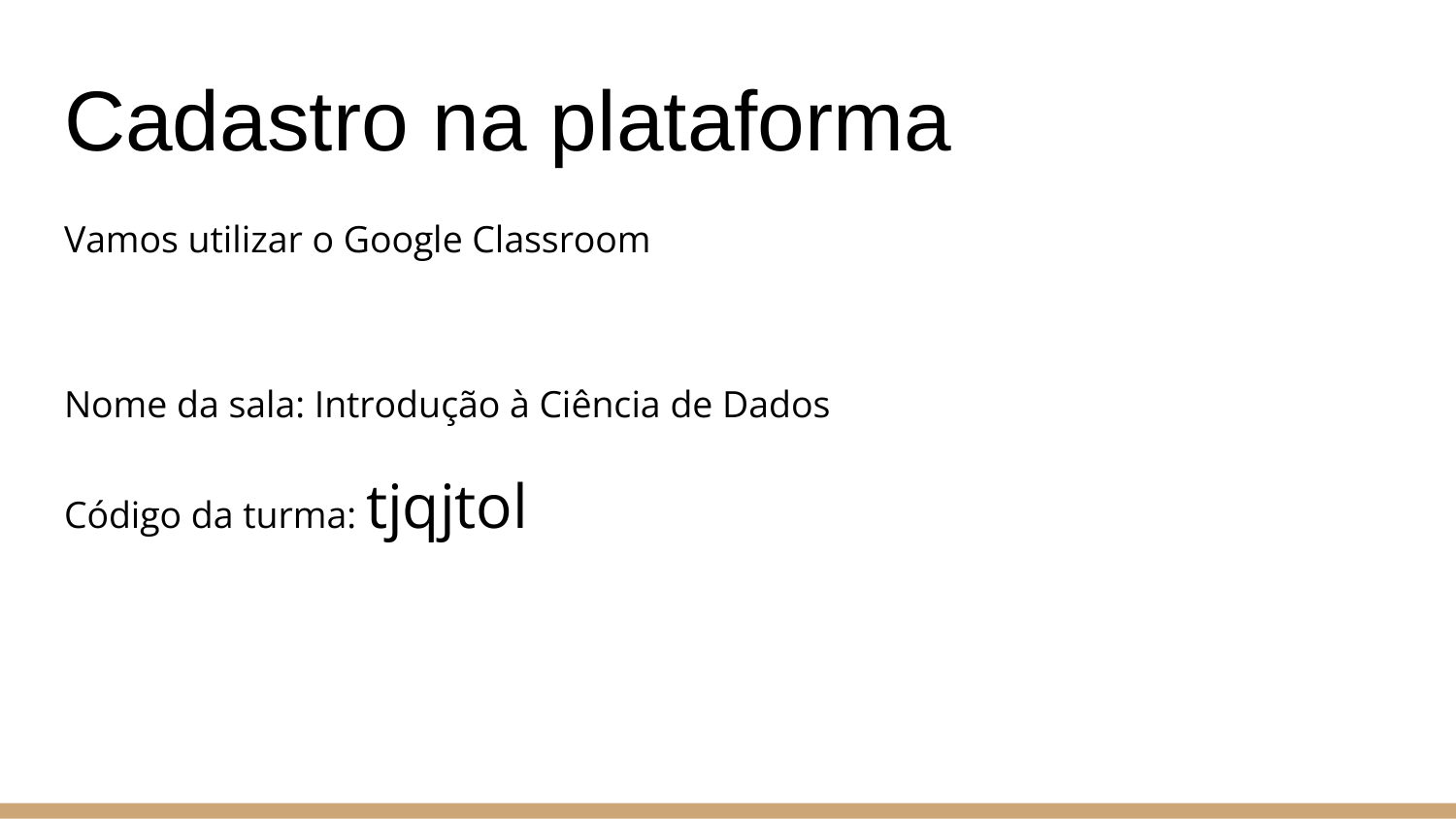

# Cadastro na plataforma
Vamos utilizar o Google Classroom

Nome da sala: Introdução à Ciência de Dados
Código da turma: tjqjtol